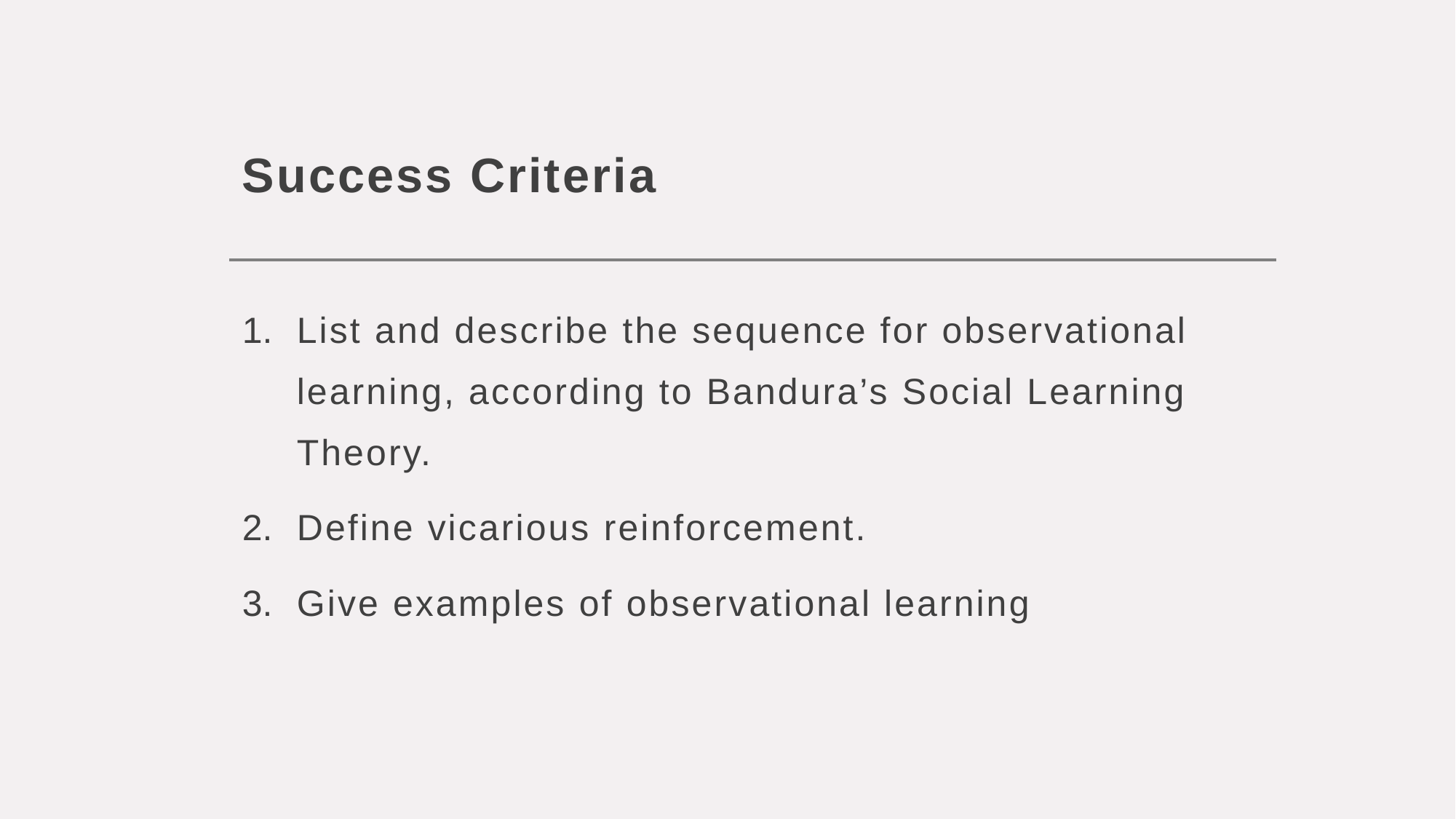

# Success Criteria
List and describe the sequence for observational learning, according to Bandura’s Social Learning Theory.
Define vicarious reinforcement.
Give examples of observational learning